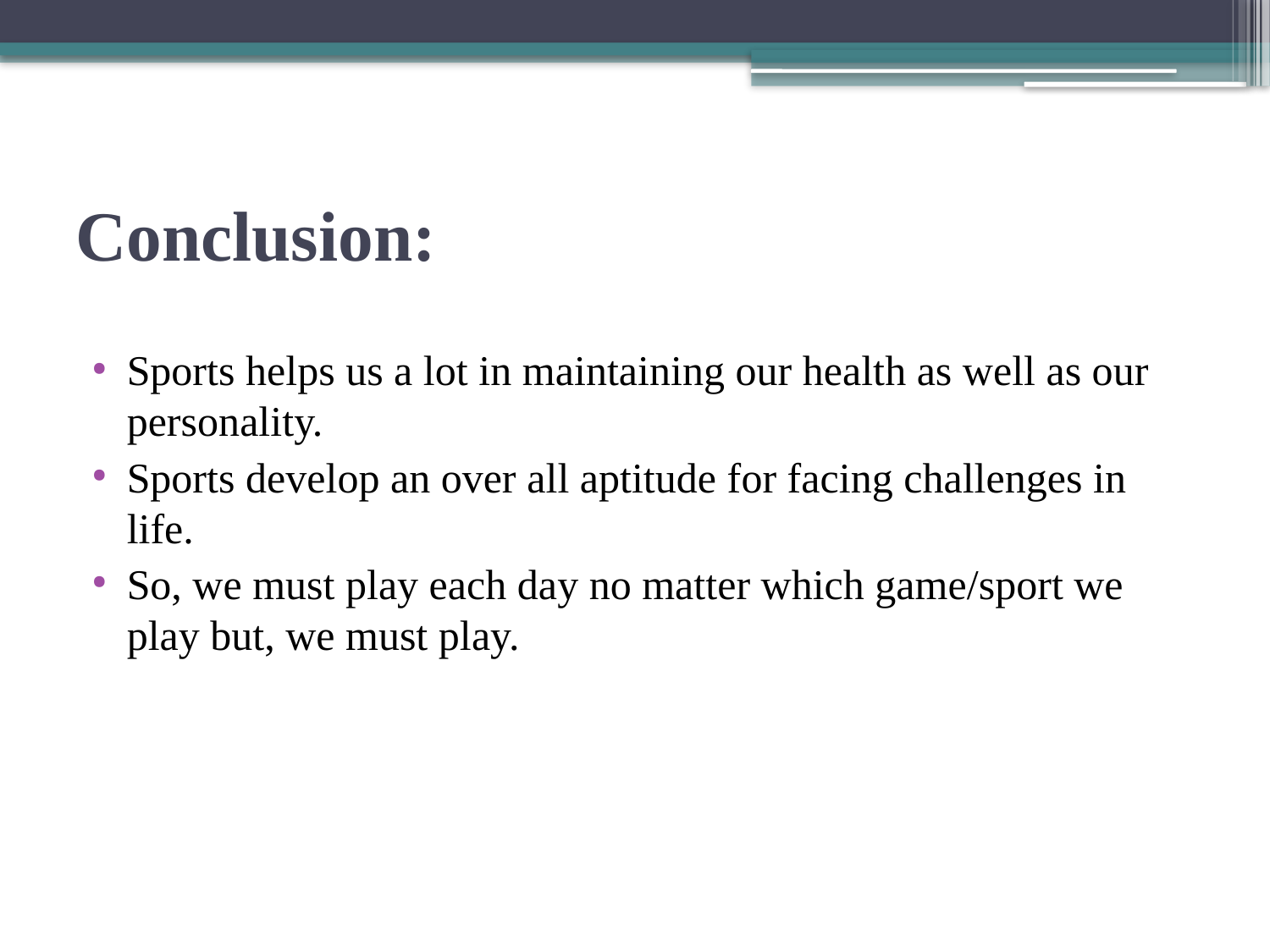

# Conclusion:
Sports helps us a lot in maintaining our health as well as our personality.
Sports develop an over all aptitude for facing challenges in life.
So, we must play each day no matter which game/sport we play but, we must play.